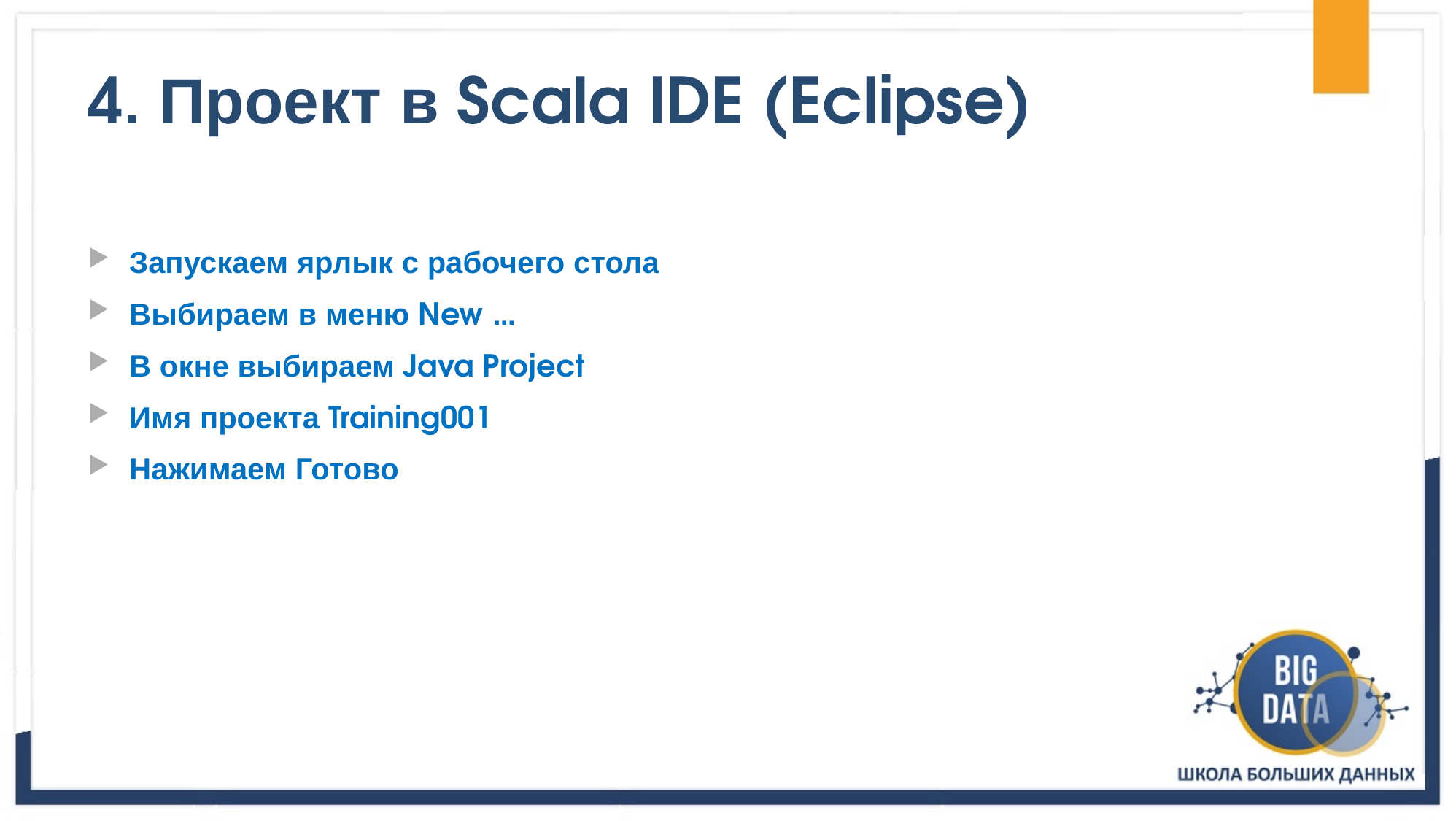

# 4. Проект в Scala IDE (Eclipse)
Запускаем ярлык с рабочего стола
Выбираем в меню New …
В окне выбираем Java Project
Имя проекта Training001
Нажимаем Готово